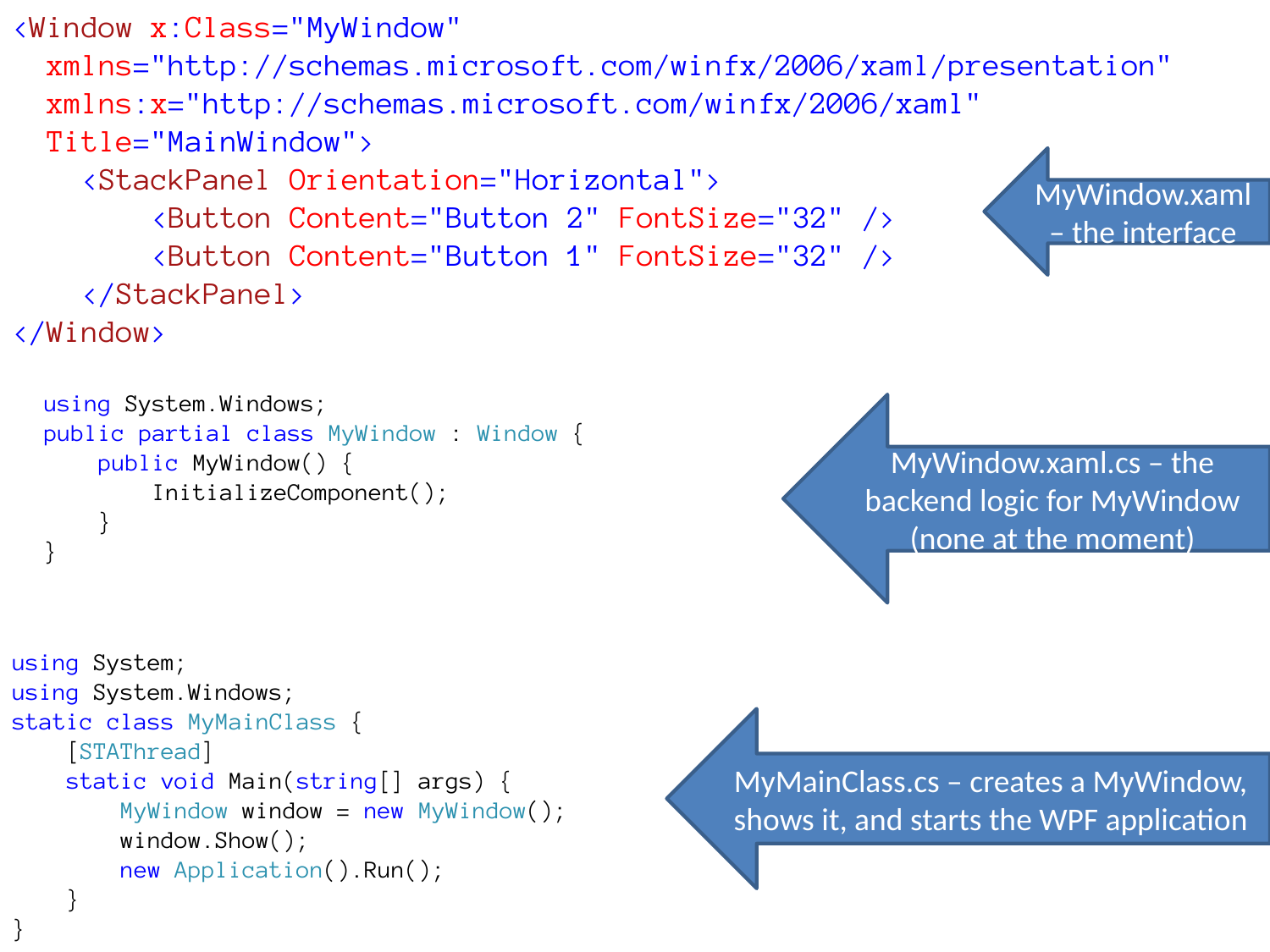

<Window x:Class="MyWindow"
  xmlns="http://schemas.microsoft.com/winfx/2006/xaml/presentation"
  xmlns:x="http://schemas.microsoft.com/winfx/2006/xaml"
  Title="MainWindow">
    <StackPanel Orientation="Horizontal">
        <Button Content="Button 2" FontSize="32" />
        <Button Content="Button 1" FontSize="32" />
    </StackPanel>
</Window>

MyWindow.xaml – the interface
using System.Windows;
public partial class MyWindow : Window {
    public MyWindow() {
        InitializeComponent();
    }
}

MyWindow.xaml.cs – the backend logic for MyWindow (none at the moment)
using System;
using System.Windows;
static class MyMainClass {
    [STAThread]
    static void Main(string[] args) {
        MyWindow window = new MyWindow();
        window.Show();
        new Application().Run();
    }
}
MyMainClass.cs – creates a MyWindow, shows it, and starts the WPF application